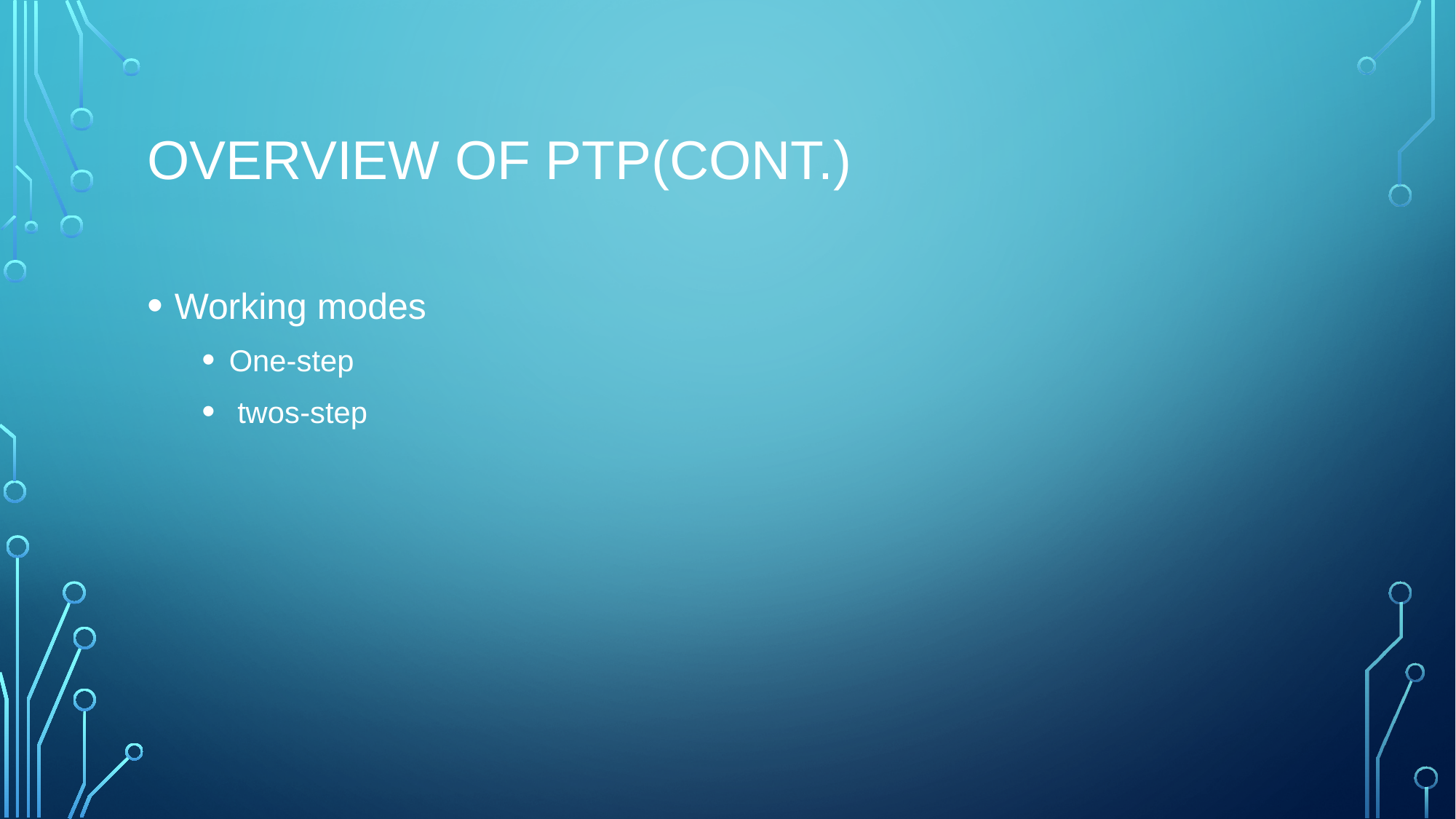

# Overview of PTP(Cont.)
Working modes
One-step
 twos-step